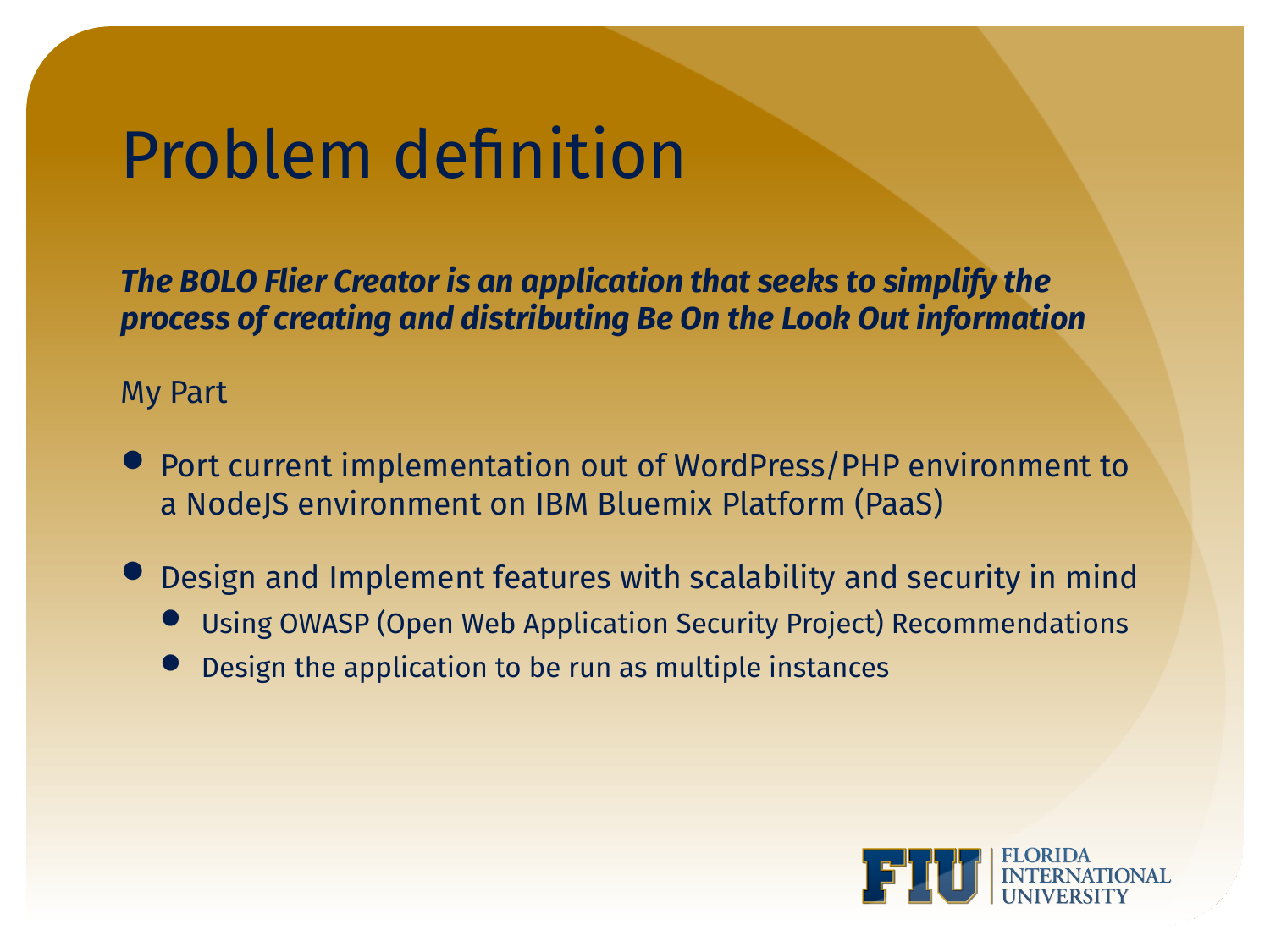

# Problem definition
The BOLO Flier Creator is an application that seeks to simplify the process of creating and distributing Be On the Look Out information
My Part
Port current implementation out of WordPress/PHP environment to a NodeJS environment on IBM Bluemix Platform (PaaS)
Design and Implement features with scalability and security in mind
Using OWASP (Open Web Application Security Project) Recommendations
Design the application to be run as multiple instances